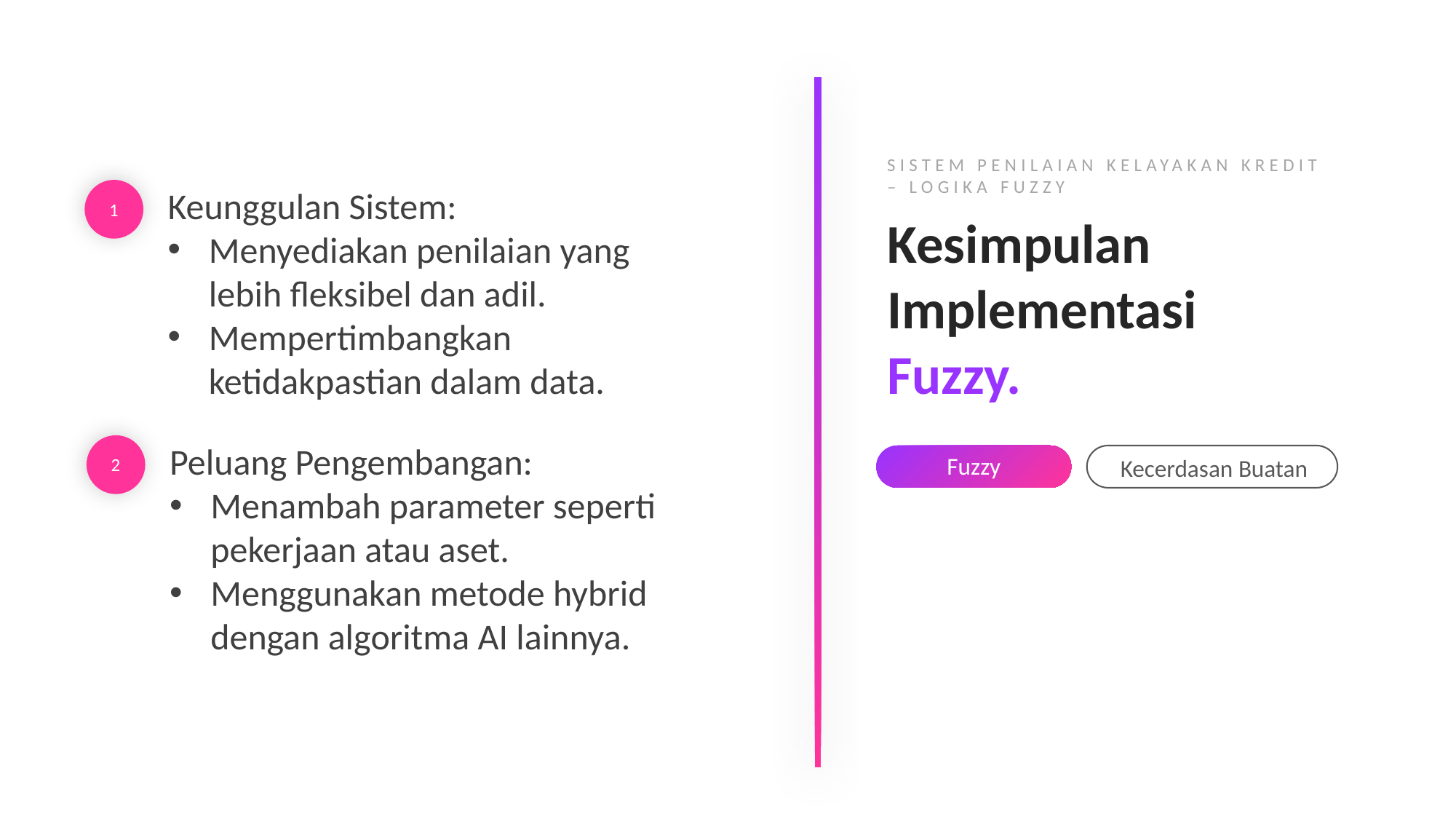

SISTEM PENILAIAN KELAYAKAN KREDIT – LOGIKA FUZZY
Keunggulan Sistem:
Menyediakan penilaian yang lebih fleksibel dan adil.
Mempertimbangkan ketidakpastian dalam data.

1
Kesimpulan
Implementasi
Fuzzy.
Peluang Pengembangan:
Menambah parameter seperti pekerjaan atau aset.
Menggunakan metode hybrid dengan algoritma AI lainnya.

2

Fuzzy

Kecerdasan Buatan